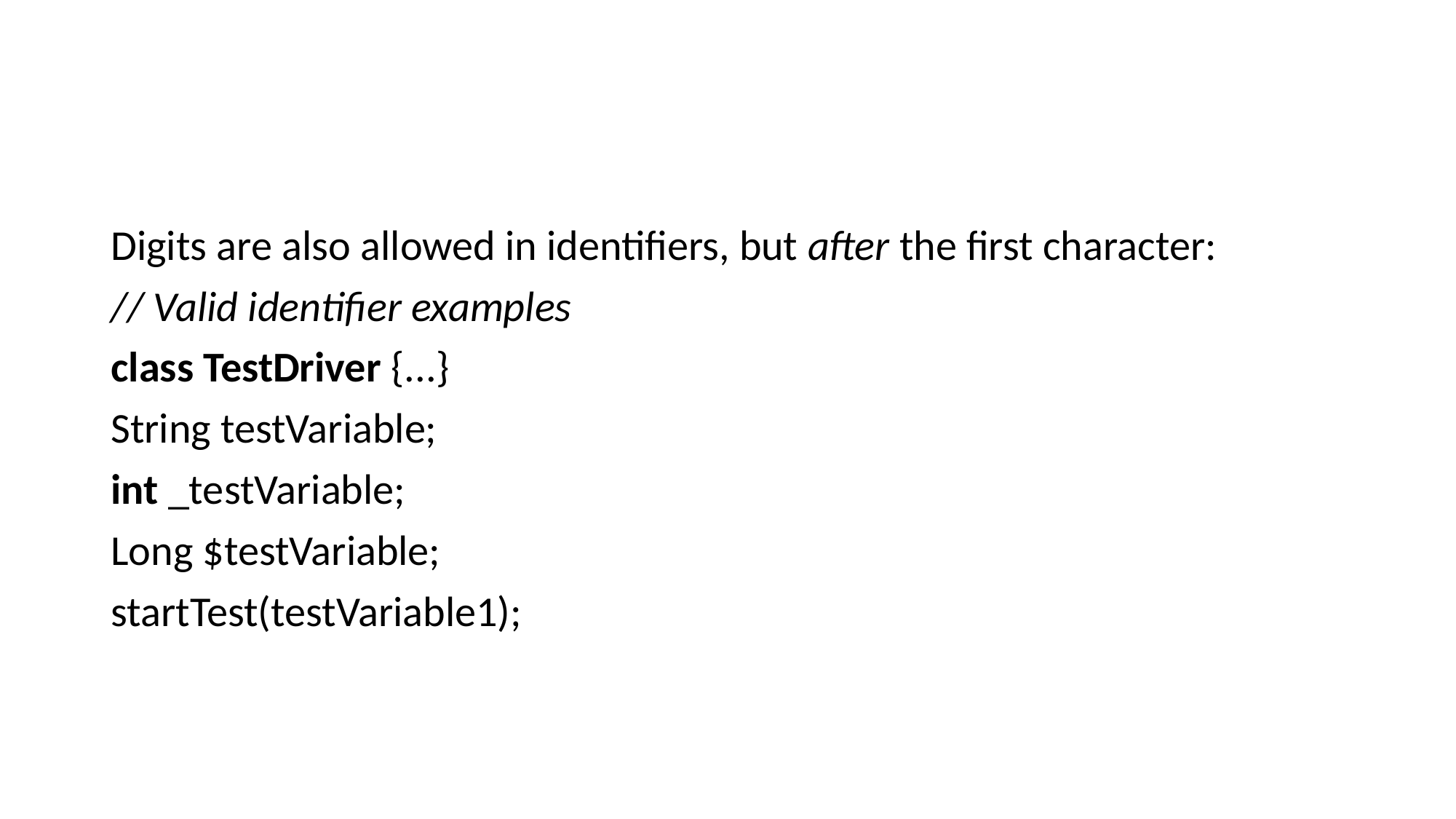

#
Digits are also allowed in identifiers, but after the first character:
// Valid identifier examples
class TestDriver {...}
String testVariable;
int _testVariable;
Long $testVariable;
startTest(testVariable1);